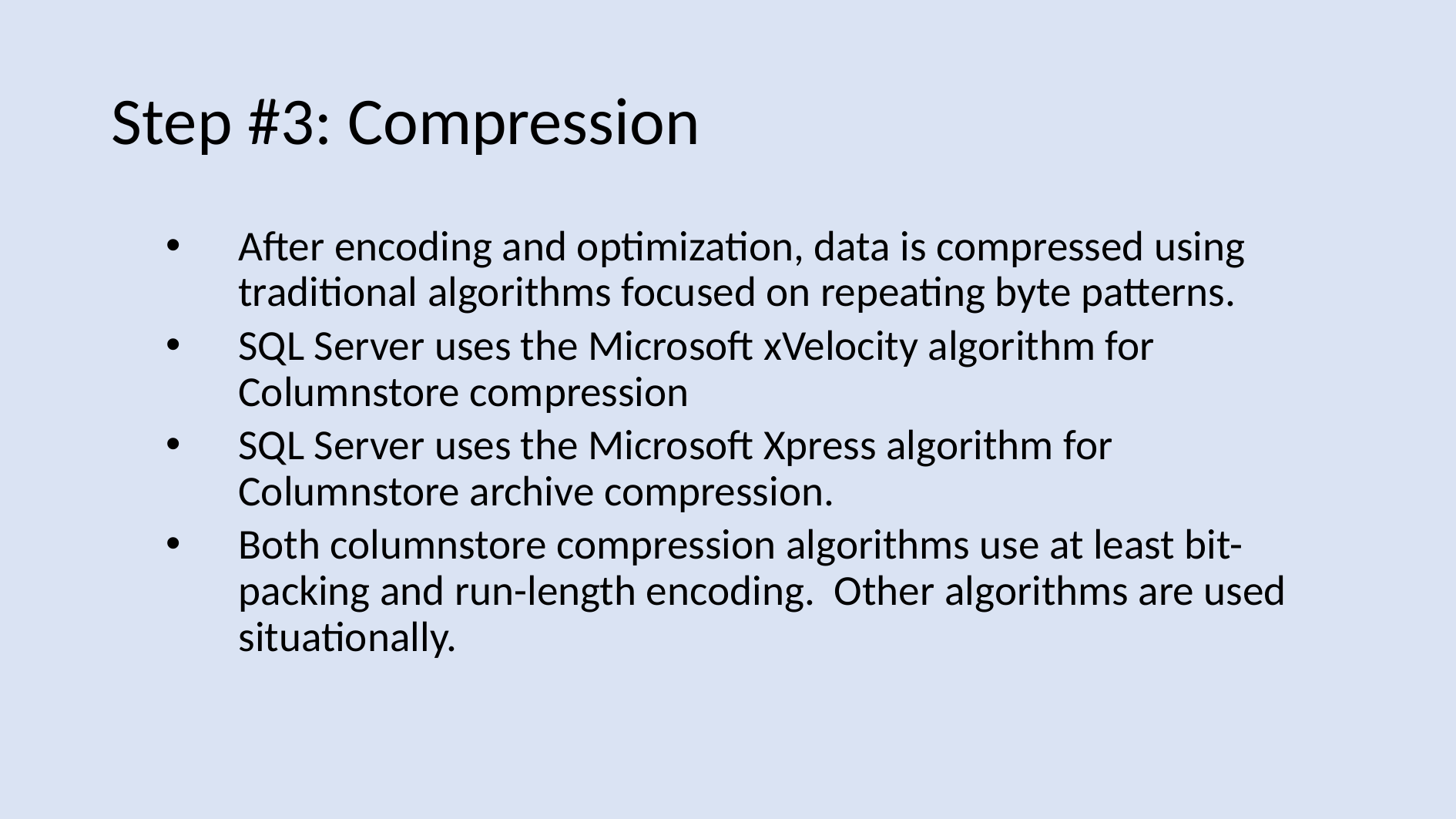

# Step #3: Compression
After encoding and optimization, data is compressed using traditional algorithms focused on repeating byte patterns.
SQL Server uses the Microsoft xVelocity algorithm for Columnstore compression
SQL Server uses the Microsoft Xpress algorithm for Columnstore archive compression.
Both columnstore compression algorithms use at least bit-packing and run-length encoding.  Other algorithms are used situationally.